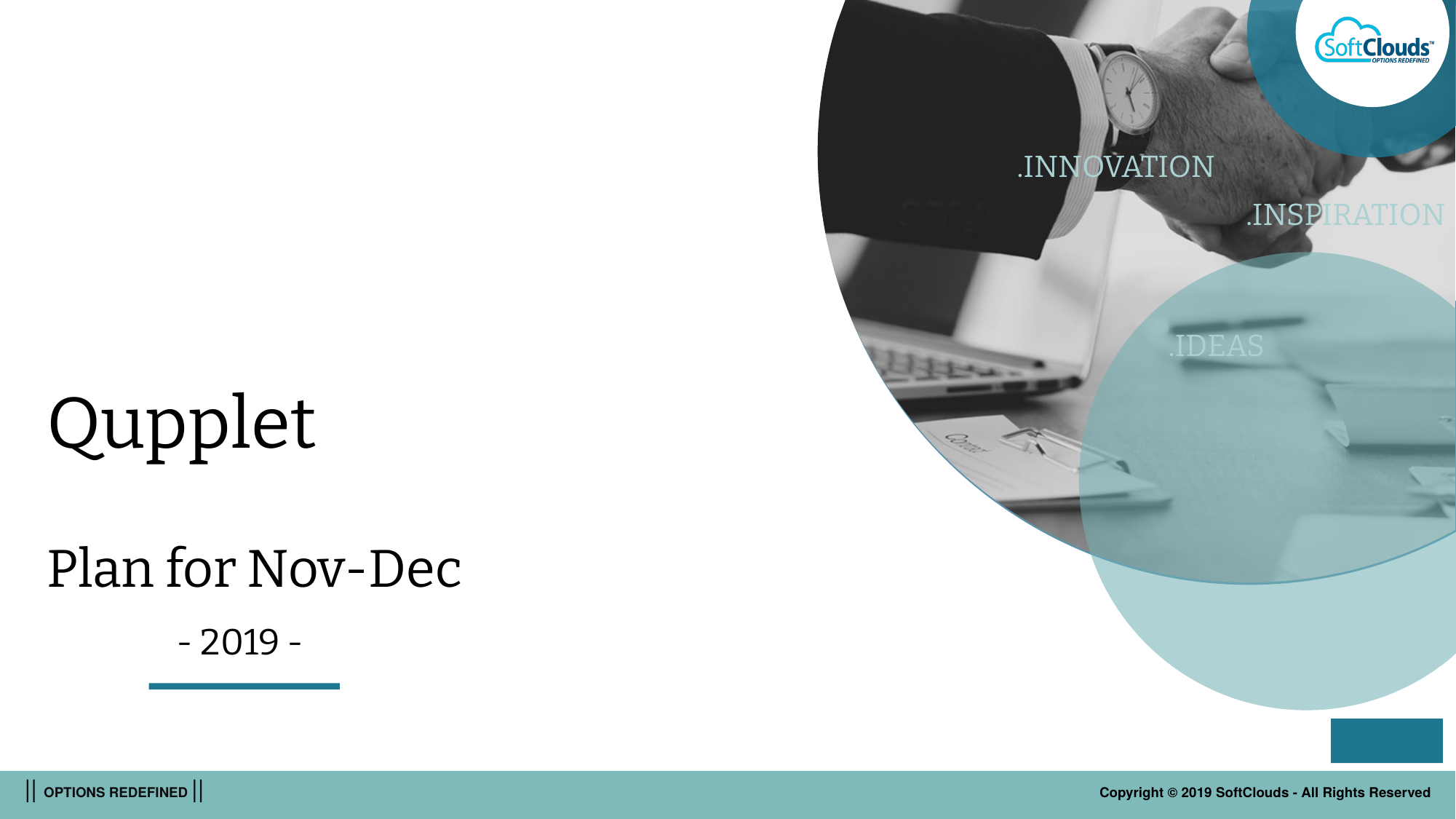

# Qupplet Plan for Nov-Dec
- 2019 -